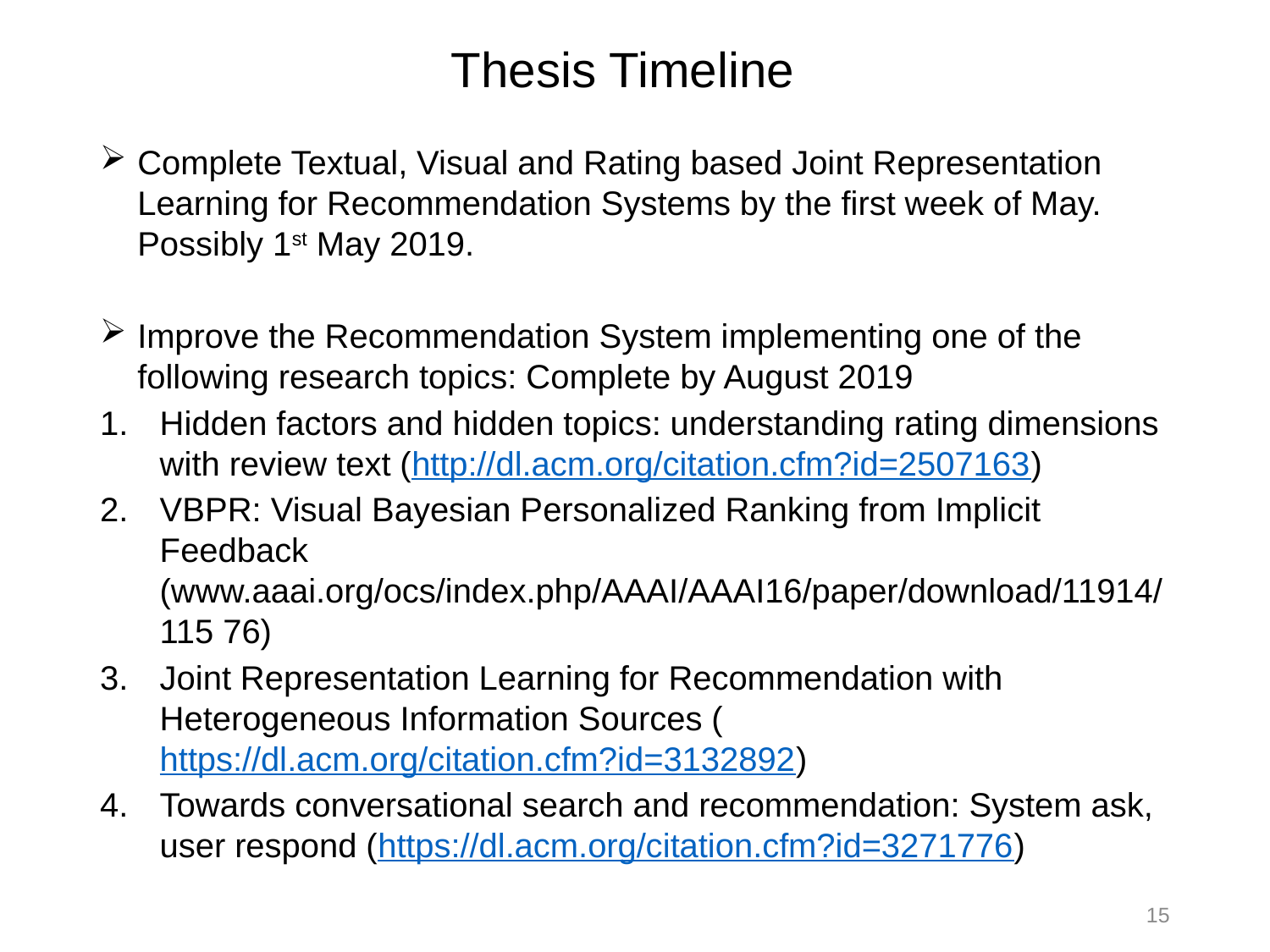

# Thesis Timeline
Complete Textual, Visual and Rating based Joint Representation Learning for Recommendation Systems by the first week of May. Possibly 1st May 2019.

Improve the Recommendation System implementing one of the following research topics: Complete by August 2019
Hidden factors and hidden topics: understanding rating dimensions with review text (http://dl.acm.org/citation.cfm?id=2507163)
VBPR: Visual Bayesian Personalized Ranking from Implicit Feedback (www.aaai.org/ocs/index.php/AAAI/AAAI16/paper/download/11914/115 76)
Joint Representation Learning for Recommendation with Heterogeneous Information Sources (https://dl.acm.org/citation.cfm?id=3132892)
Towards conversational search and recommendation: System ask, user respond (https://dl.acm.org/citation.cfm?id=3271776)

15